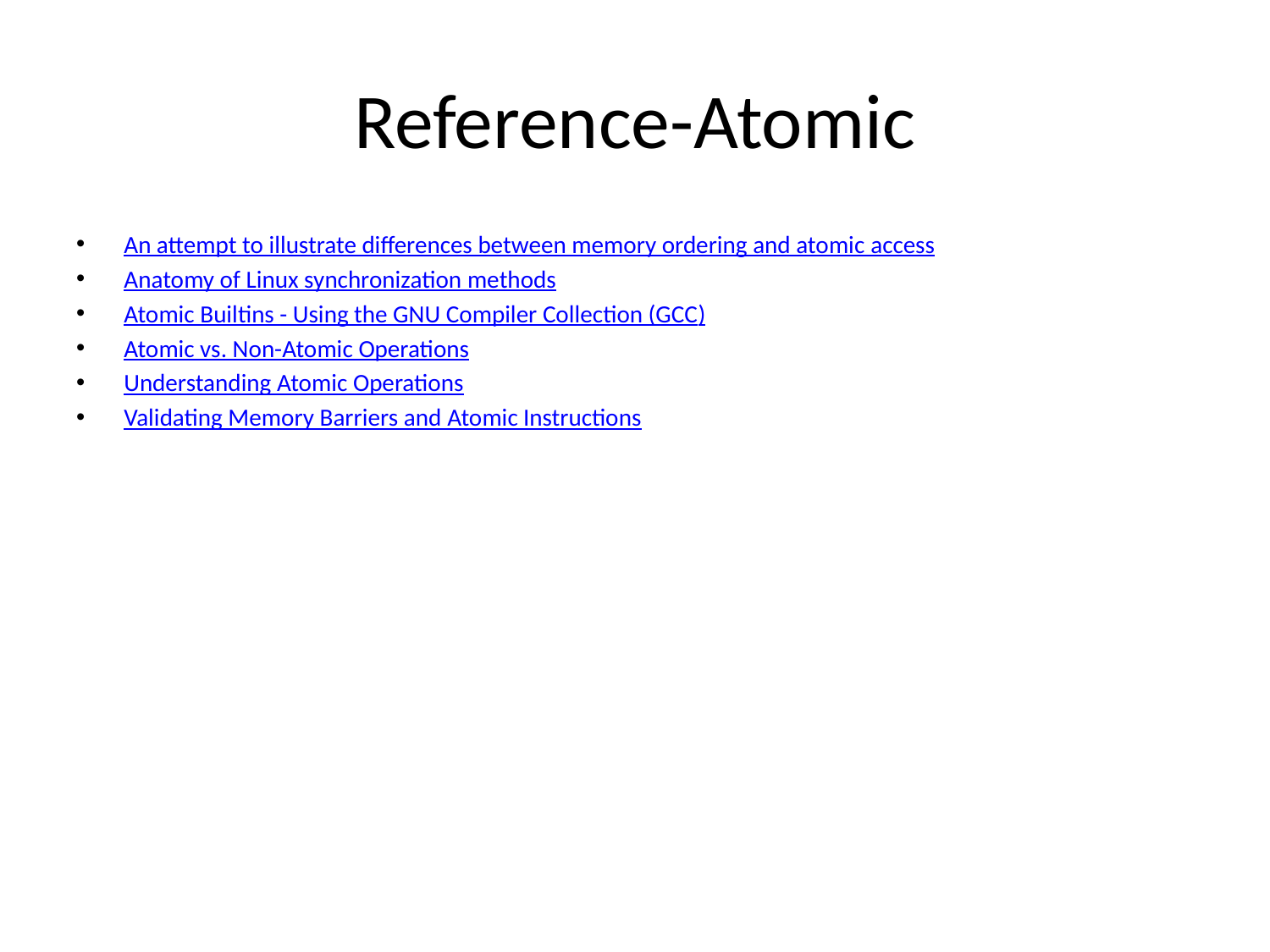

# Reference-Atomic
An attempt to illustrate differences between memory ordering and atomic access
Anatomy of Linux synchronization methods
Atomic Builtins - Using the GNU Compiler Collection (GCC)
Atomic vs. Non-Atomic Operations
Understanding Atomic Operations
Validating Memory Barriers and Atomic Instructions